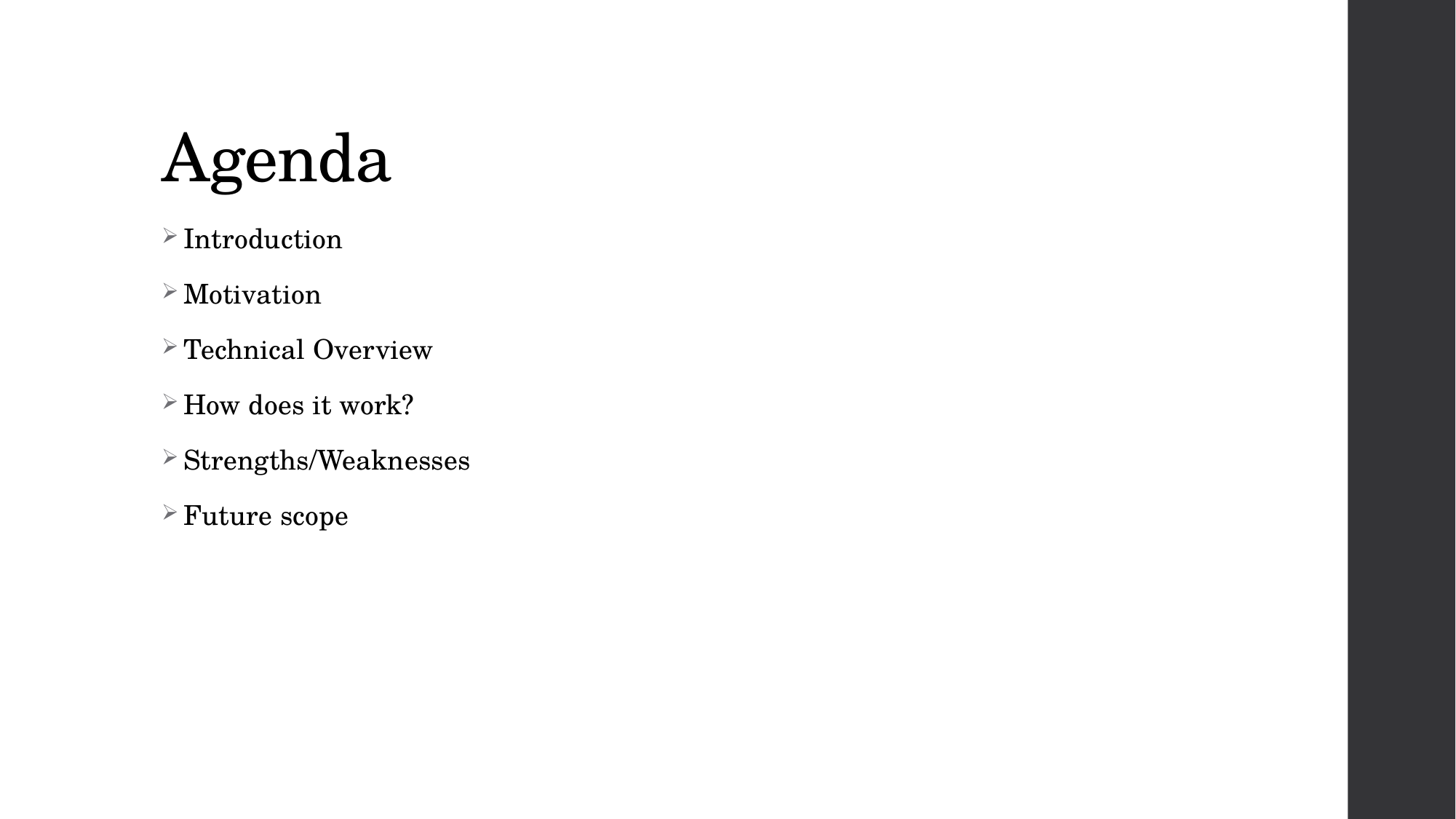

# Agenda
Introduction
Motivation
Technical Overview
How does it work?
Strengths/Weaknesses
Future scope